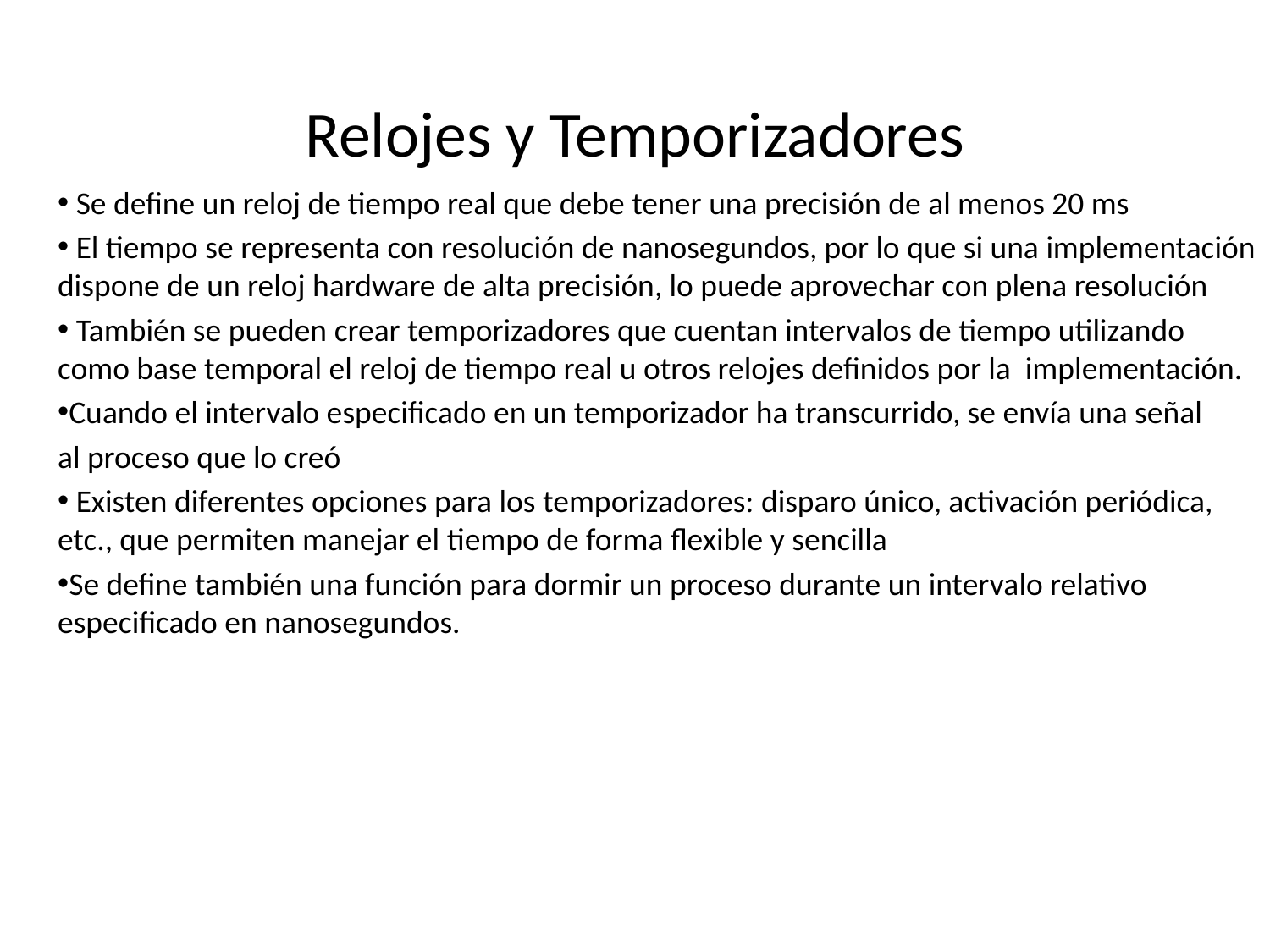

# Relojes y Temporizadores
 Se define un reloj de tiempo real que debe tener una precisión de al menos 20 ms
 El tiempo se representa con resolución de nanosegundos, por lo que si una implementación dispone de un reloj hardware de alta precisión, lo puede aprovechar con plena resolución
 También se pueden crear temporizadores que cuentan intervalos de tiempo utilizando como base temporal el reloj de tiempo real u otros relojes definidos por la  implementación.
Cuando el intervalo especificado en un temporizador ha transcurrido, se envía una señal
al proceso que lo creó
 Existen diferentes opciones para los temporizadores: disparo único, activación periódica, etc., que permiten manejar el tiempo de forma flexible y sencilla
Se define también una función para dormir un proceso durante un intervalo relativo especificado en nanosegundos.